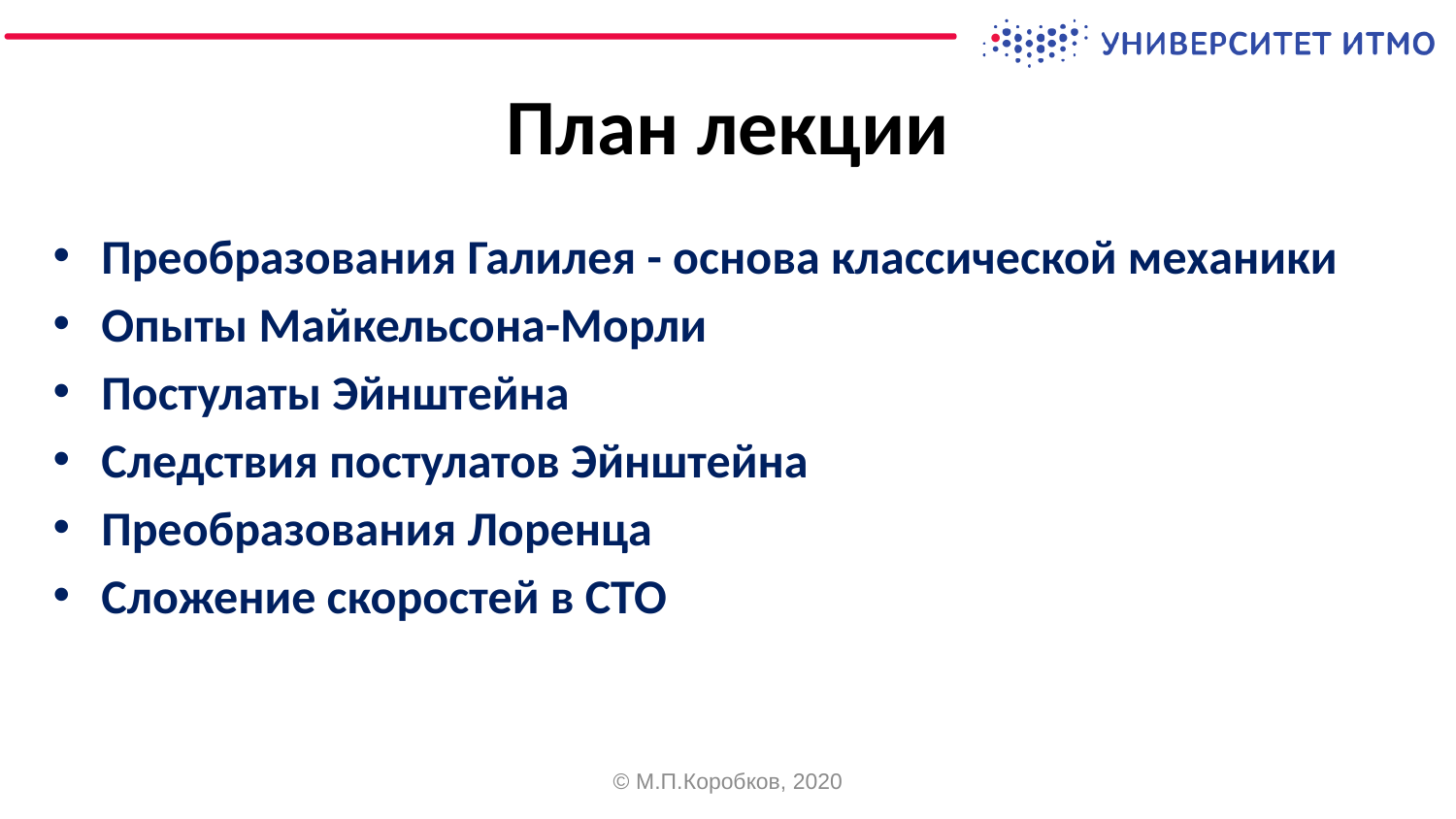

# План лекции
Преобразования Галилея - основа классической механики
Опыты Майкельсона-Морли
Постулаты Эйнштейна
Следствия постулатов Эйнштейна
Преобразования Лоренца
Сложение скоростей в СТО
© М.П.Коробков, 2020